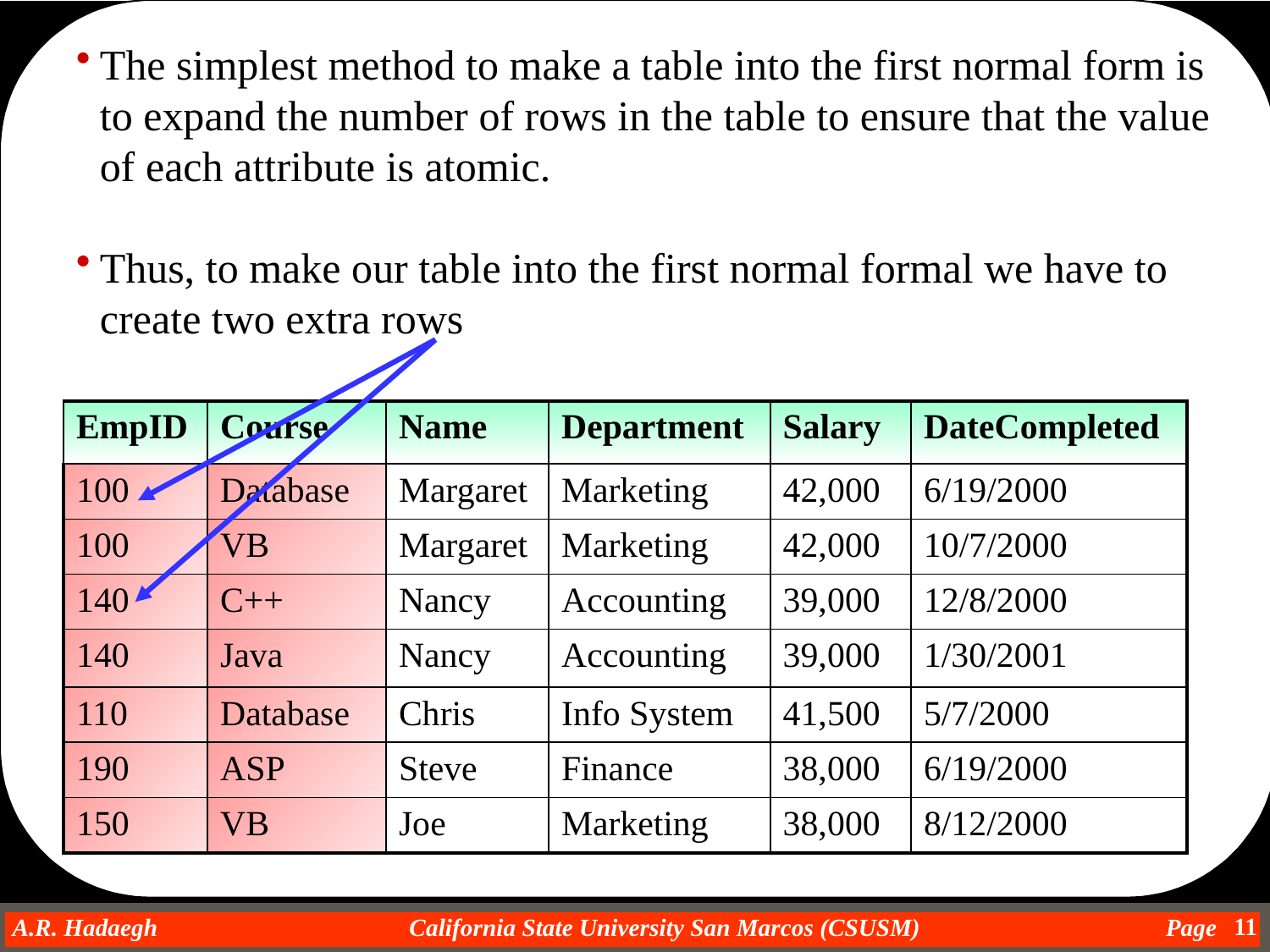

The simplest method to make a table into the first normal form is to expand the number of rows in the table to ensure that the value of each attribute is atomic.

Thus, to make our table into the first normal formal we have to create two extra rows

| EmpID | Course | Name | Department | Salary | DateCompleted |
| --- | --- | --- | --- | --- | --- |
| 100 | Database | Margaret | Marketing | 42,000 | 6/19/2000 |
| 100 | VB | Margaret | Marketing | 42,000 | 10/7/2000 |
| 140 | C++ | Nancy | Accounting | 39,000 | 12/8/2000 |
| 140 | Java | Nancy | Accounting | 39,000 | 1/30/2001 |
| 110 | Database | Chris | Info System | 41,500 | 5/7/2000 |
| 190 | ASP | Steve | Finance | 38,000 | 6/19/2000 |
| 150 | VB | Joe | Marketing | 38,000 | 8/12/2000 |
11